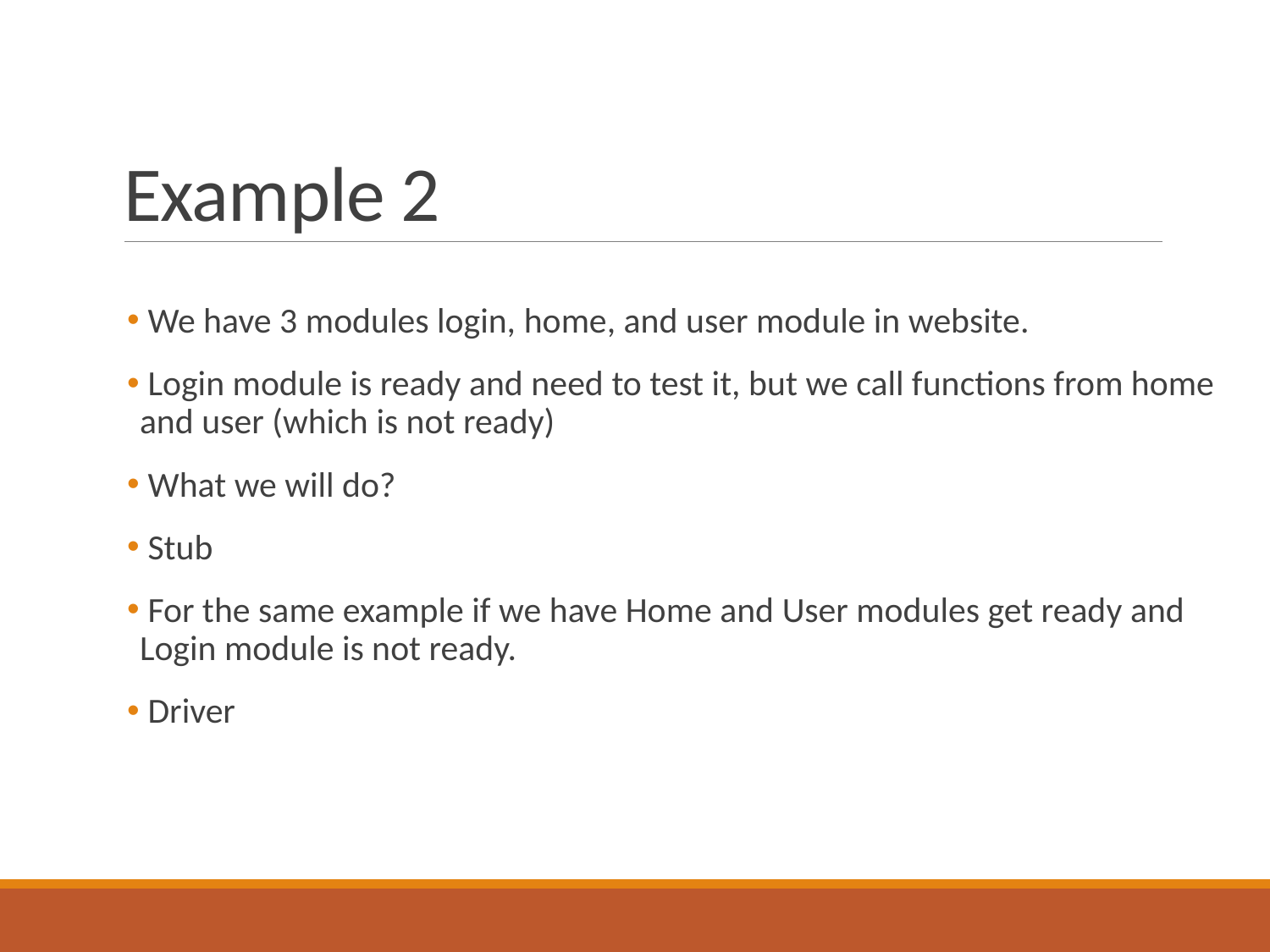

# Example 2
 We have 3 modules login, home, and user module in website.
 Login module is ready and need to test it, but we call functions from home and user (which is not ready)
 What we will do?
 Stub
 For the same example if we have Home and User modules get ready and Login module is not ready.
 Driver